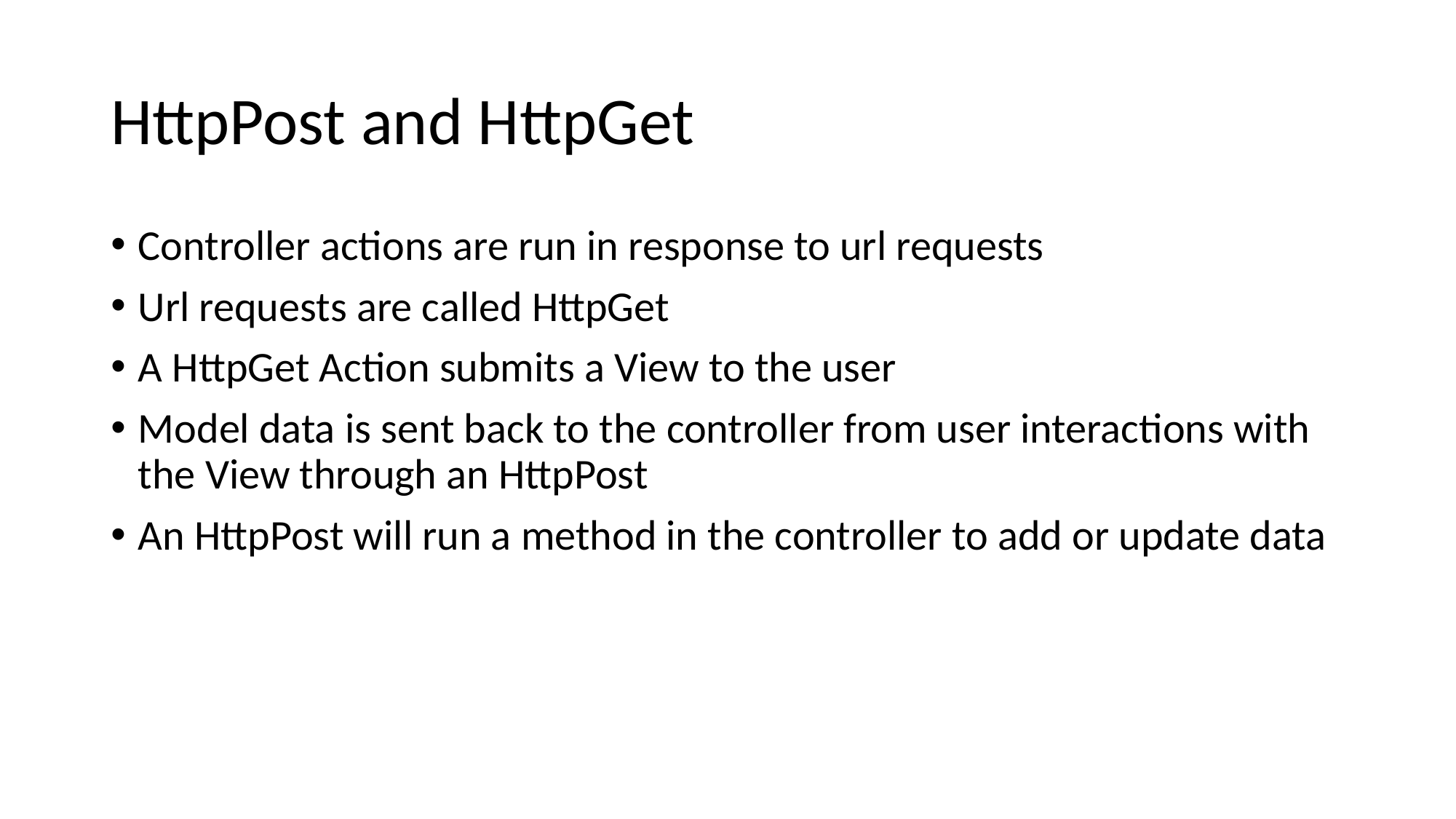

# HttpPost and HttpGet
Controller actions are run in response to url requests
Url requests are called HttpGet
A HttpGet Action submits a View to the user
Model data is sent back to the controller from user interactions with the View through an HttpPost
An HttpPost will run a method in the controller to add or update data